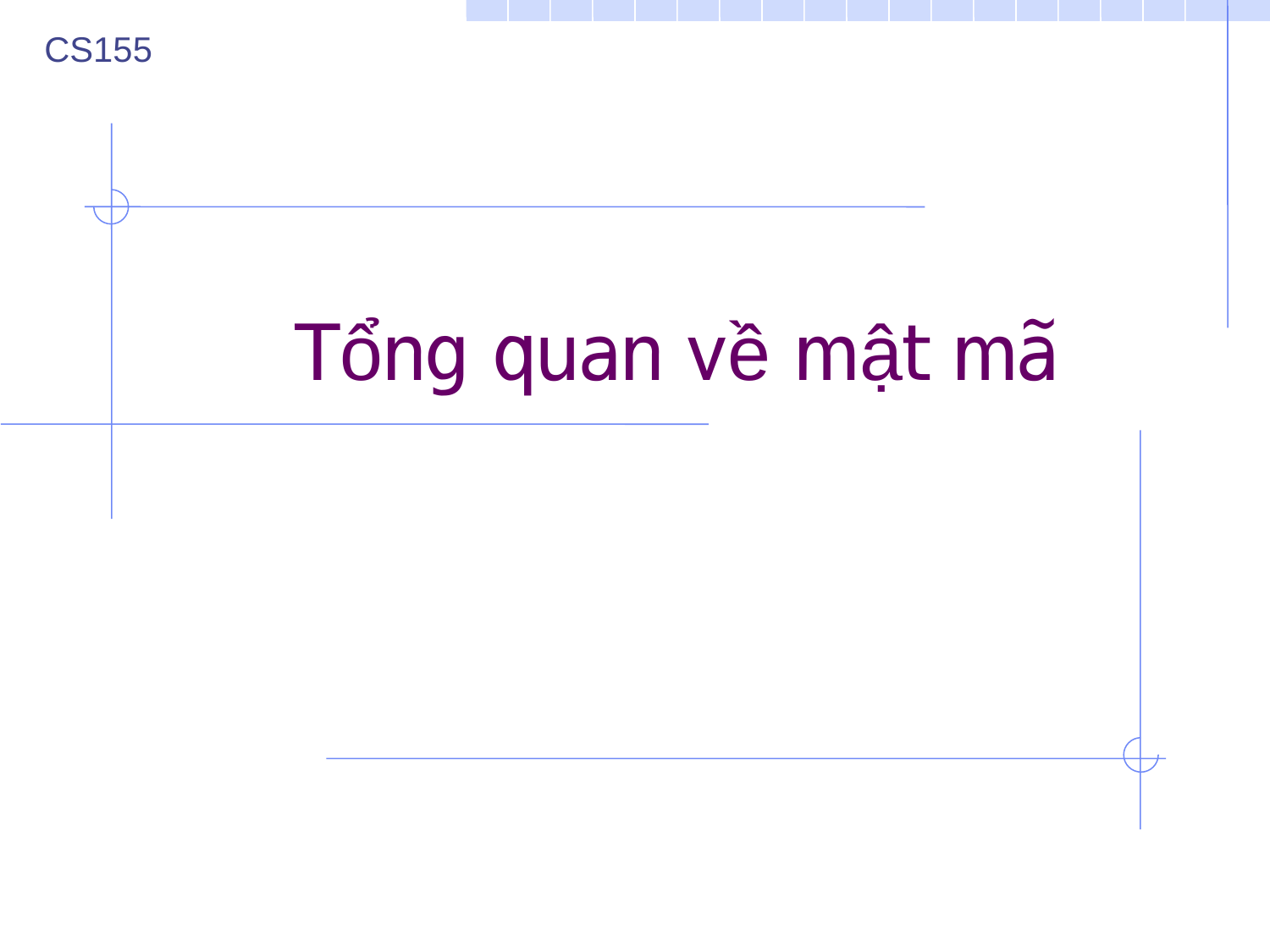

CS155
# Tổng quan về mật mã